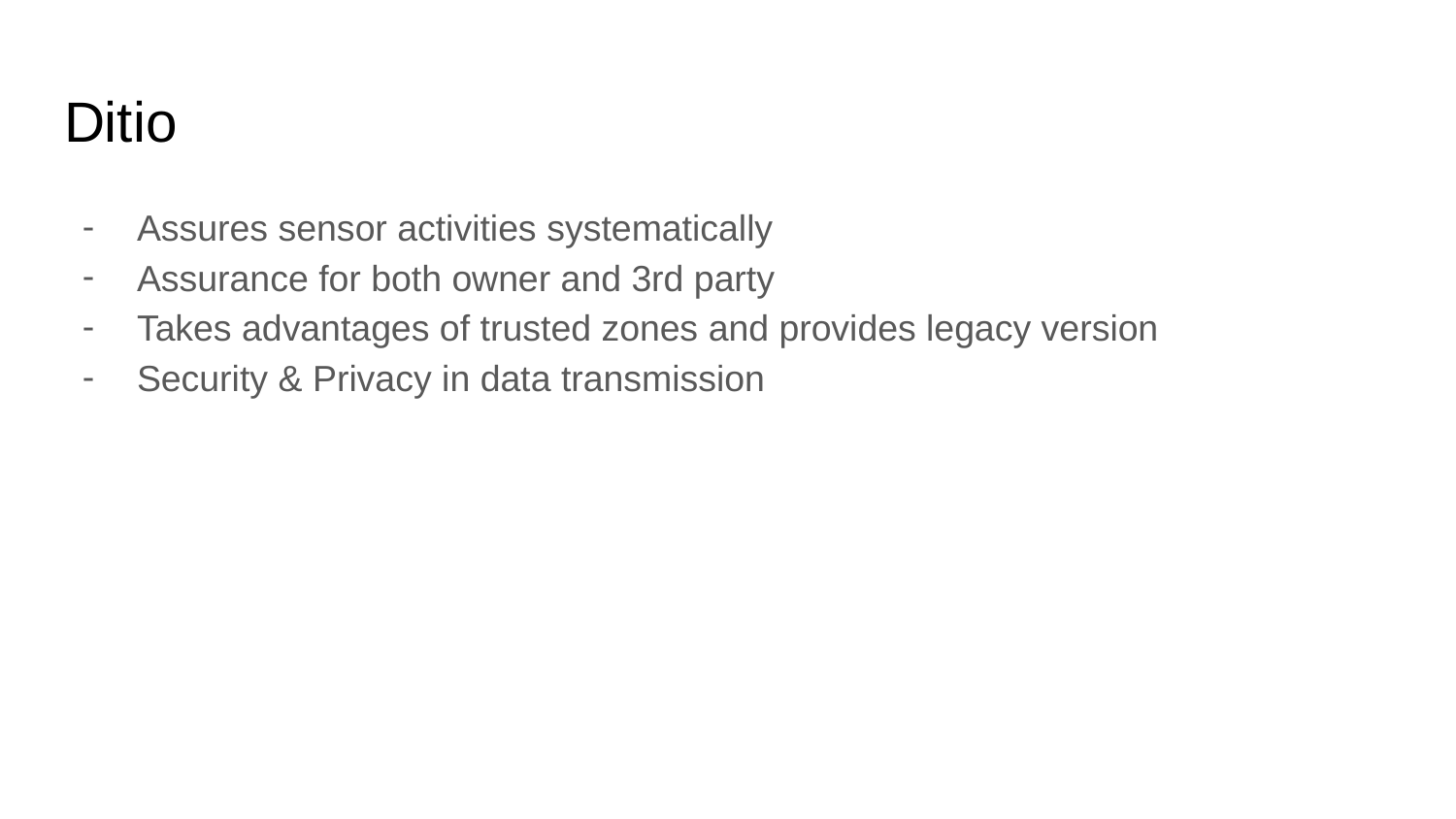

# Ditio
Assures sensor activities systematically
Assurance for both owner and 3rd party
Takes advantages of trusted zones and provides legacy version
Security & Privacy in data transmission